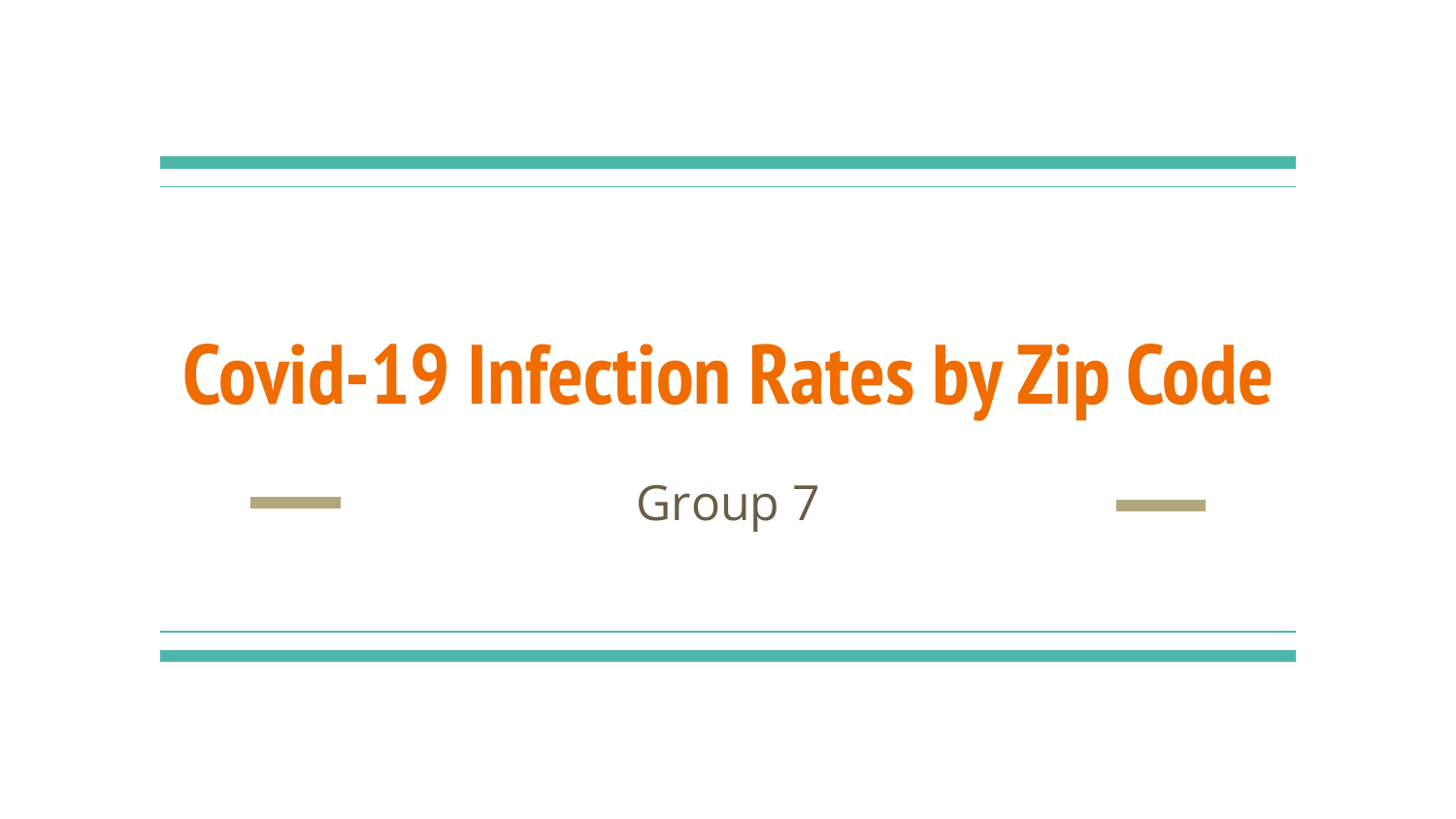

# Covid-19 Infection Rates by Zip Code
Group 7